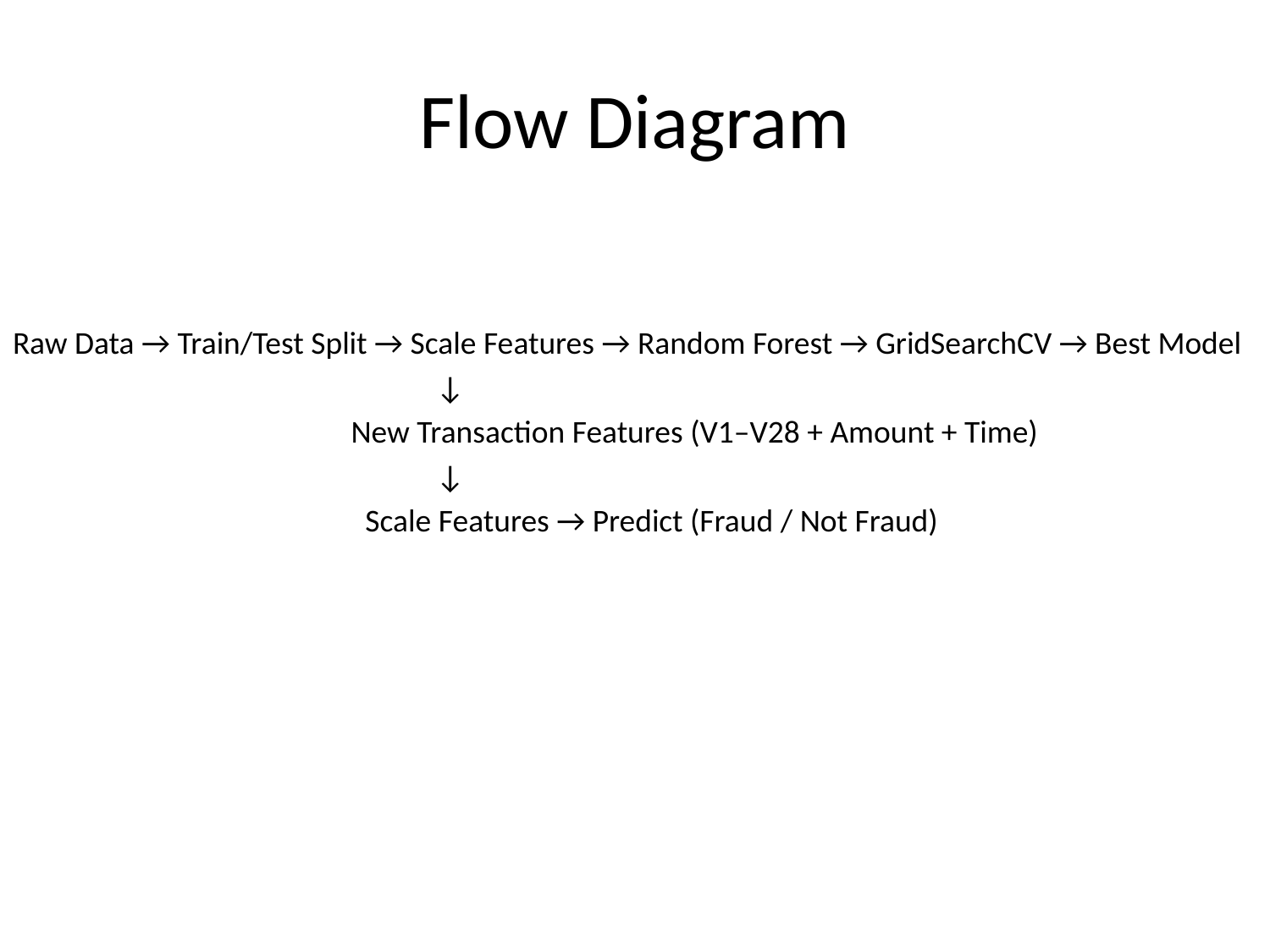

# Flow Diagram
Raw Data → Train/Test Split → Scale Features → Random Forest → GridSearchCV → Best Model
                                                           ↓
                                               New Transaction Features (V1–V28 + Amount + Time)
                                                           ↓
                                                 Scale Features → Predict (Fraud / Not Fraud)